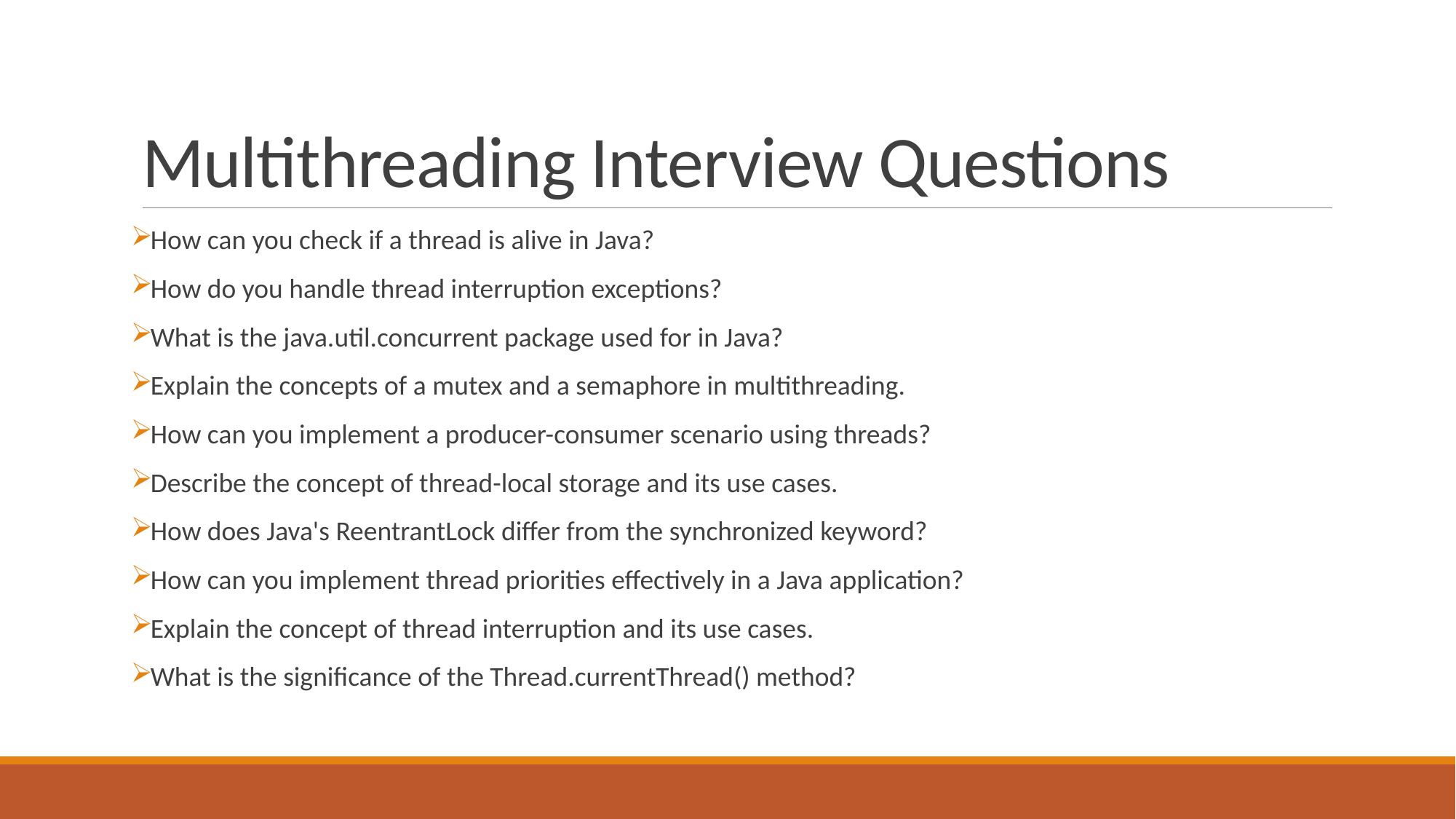

# Multithreading Interview Questions
How can you check if a thread is alive in Java?
How do you handle thread interruption exceptions?
What is the java.util.concurrent package used for in Java?
Explain the concepts of a mutex and a semaphore in multithreading.
How can you implement a producer-consumer scenario using threads?
Describe the concept of thread-local storage and its use cases.
How does Java's ReentrantLock differ from the synchronized keyword?
How can you implement thread priorities effectively in a Java application?
Explain the concept of thread interruption and its use cases.
What is the significance of the Thread.currentThread() method?